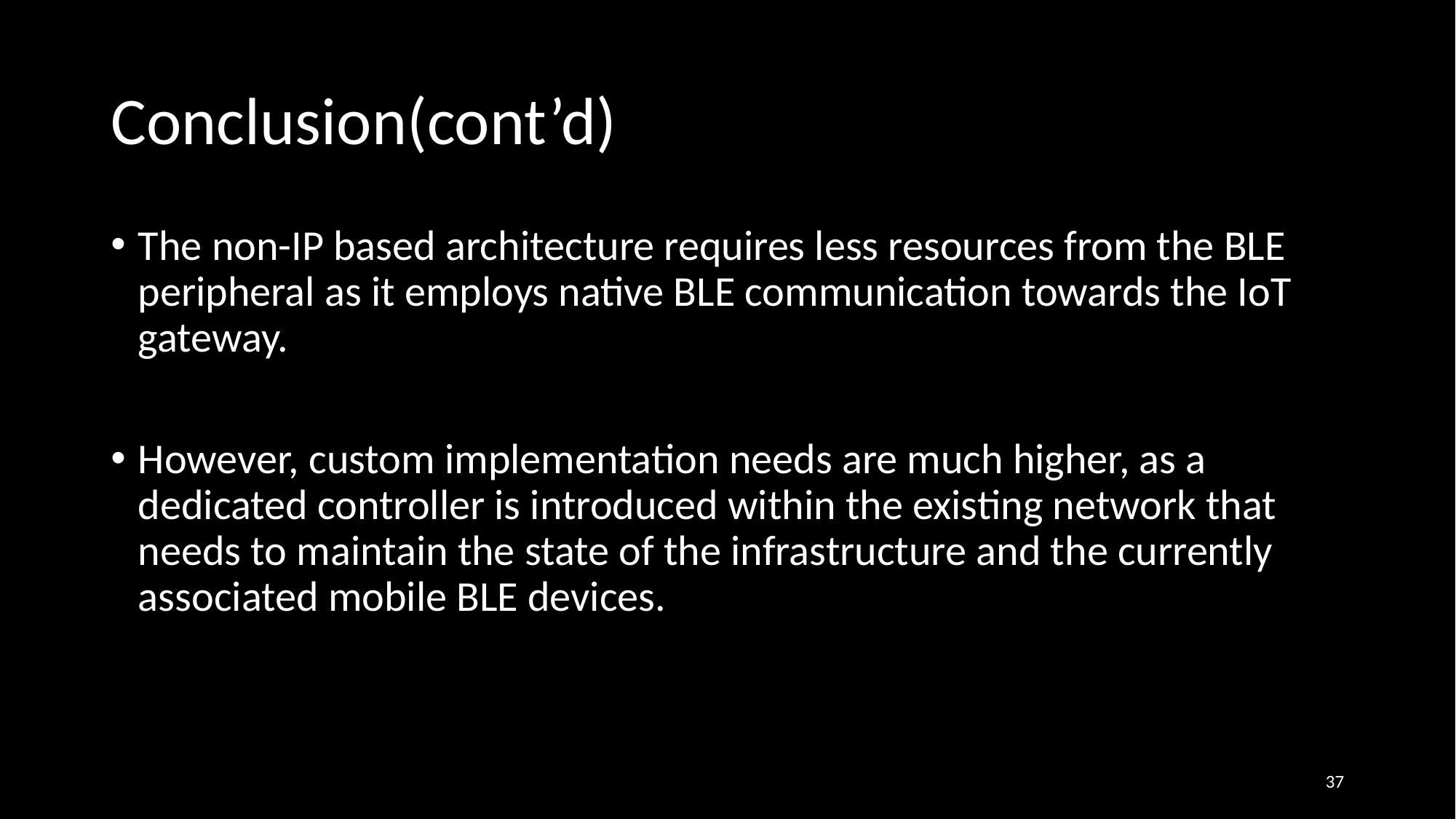

# Conclusion(cont’d)
The non-IP based architecture requires less resources from the BLE peripheral as it employs native BLE communication towards the IoT gateway.

However, custom implementation needs are much higher, as a dedicated controller is introduced within the existing network that needs to maintain the state of the infrastructure and the currently associated mobile BLE devices.
37